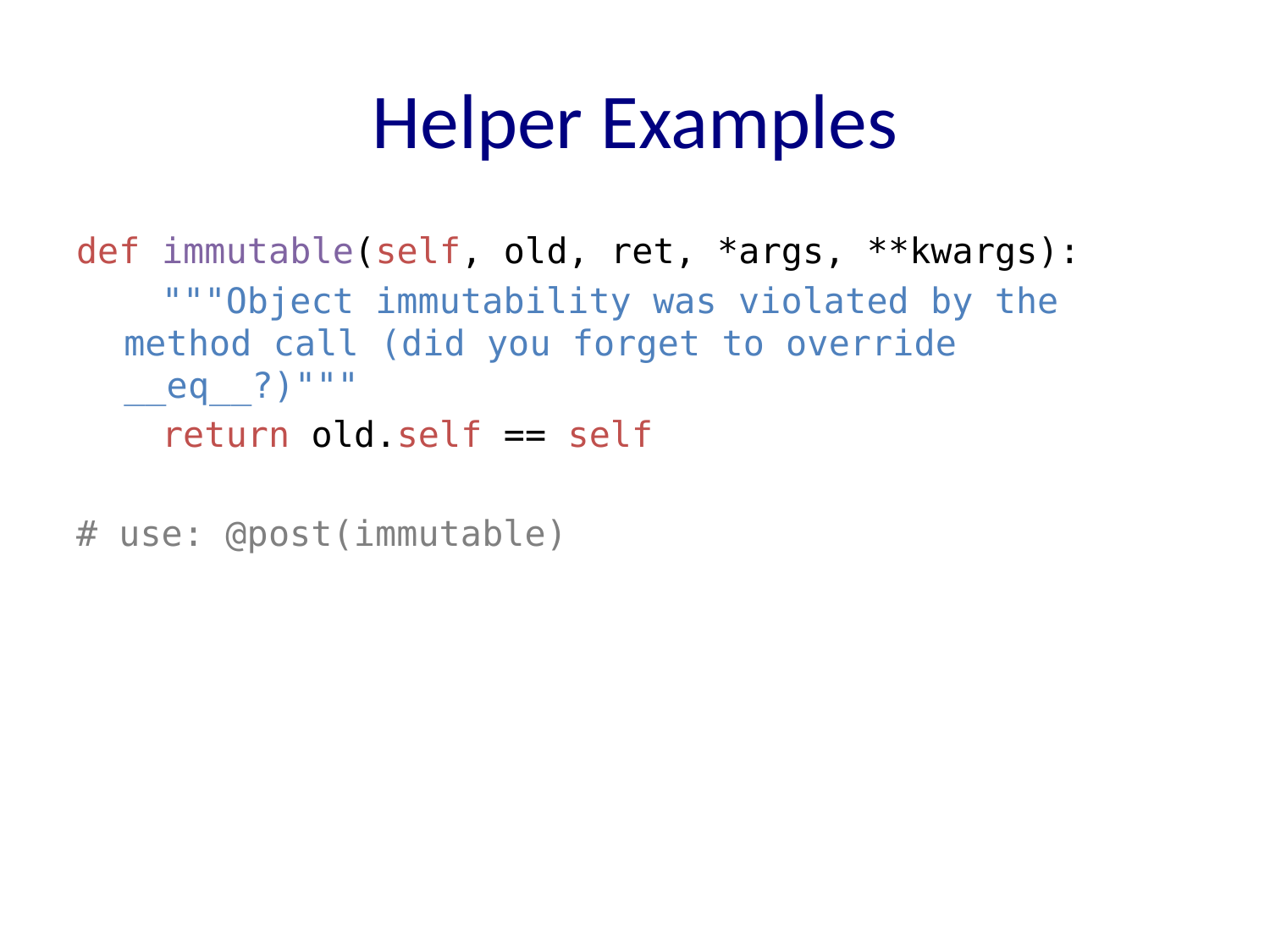

# Helper Examples
def immutable(self, old, ret, *args, **kwargs):
    """Object immutability was violated by the method call (did you forget to override __eq__?)"""
    return old.self == self

# use: @post(immutable)